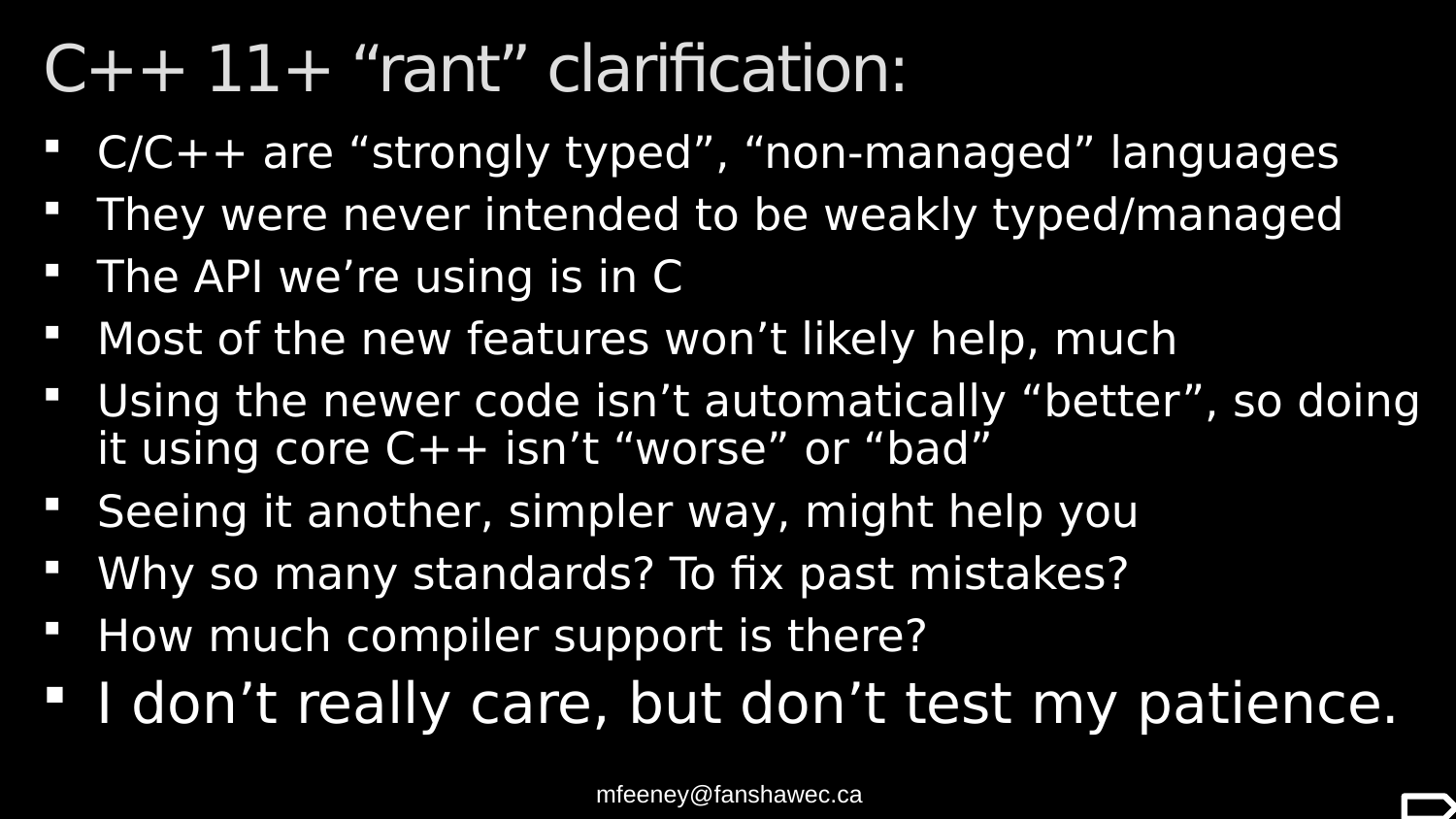

# C++ 11+ “rant” clarification:
C/C++ are “strongly typed”, “non-managed” languages
They were never intended to be weakly typed/managed
The API we’re using is in C
Most of the new features won’t likely help, much
Using the newer code isn’t automatically “better”, so doing it using core C++ isn’t “worse” or “bad”
Seeing it another, simpler way, might help you
Why so many standards? To fix past mistakes?
How much compiler support is there?
I don’t really care, but don’t test my patience.